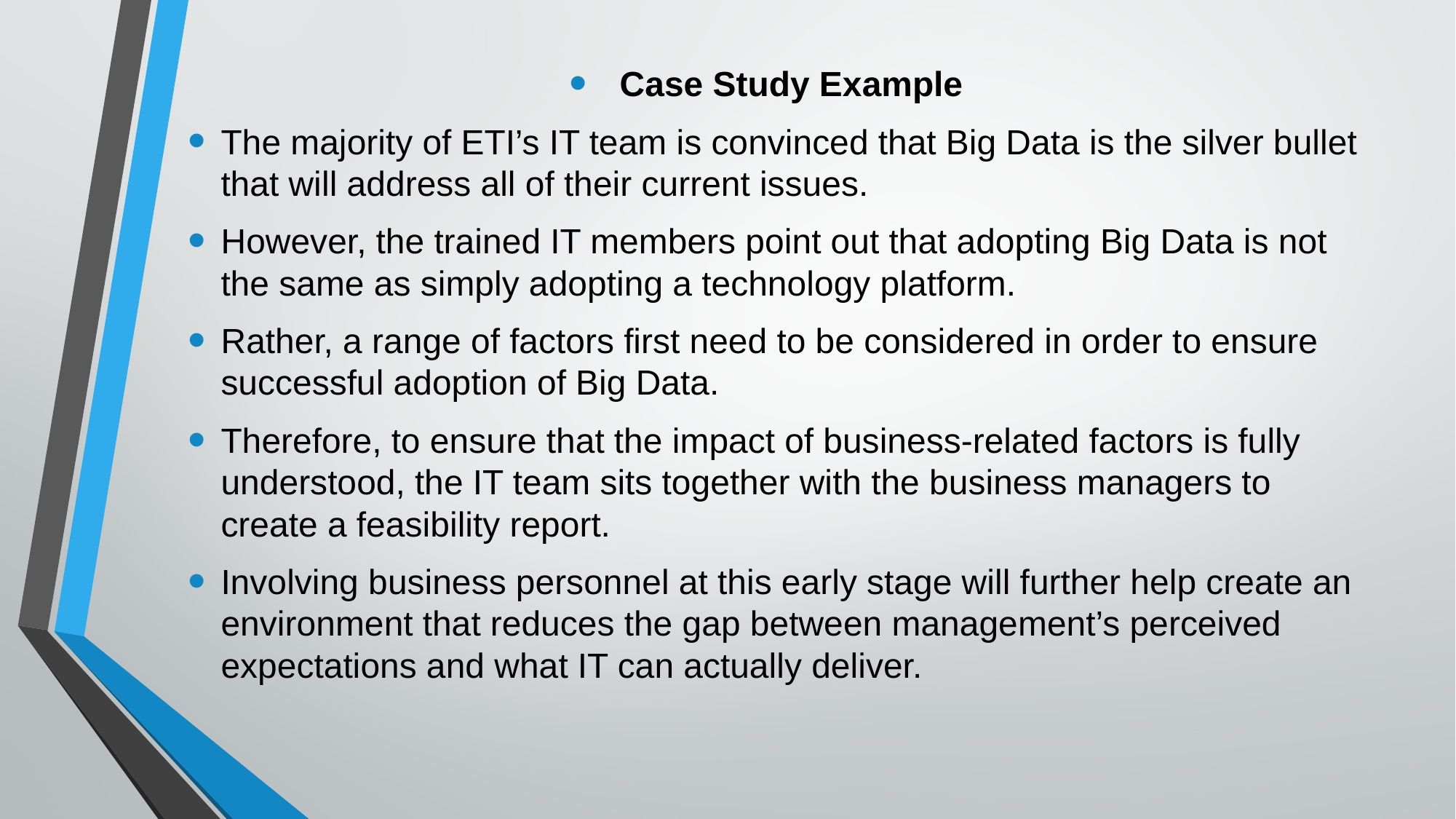

Case Study Example
The majority of ETI’s IT team is convinced that Big Data is the silver bullet that will address all of their current issues.
However, the trained IT members point out that adopting Big Data is not the same as simply adopting a technology platform.
Rather, a range of factors first need to be considered in order to ensure successful adoption of Big Data.
Therefore, to ensure that the impact of business-related factors is fully understood, the IT team sits together with the business managers to create a feasibility report.
Involving business personnel at this early stage will further help create an environment that reduces the gap between management’s perceived expectations and what IT can actually deliver.